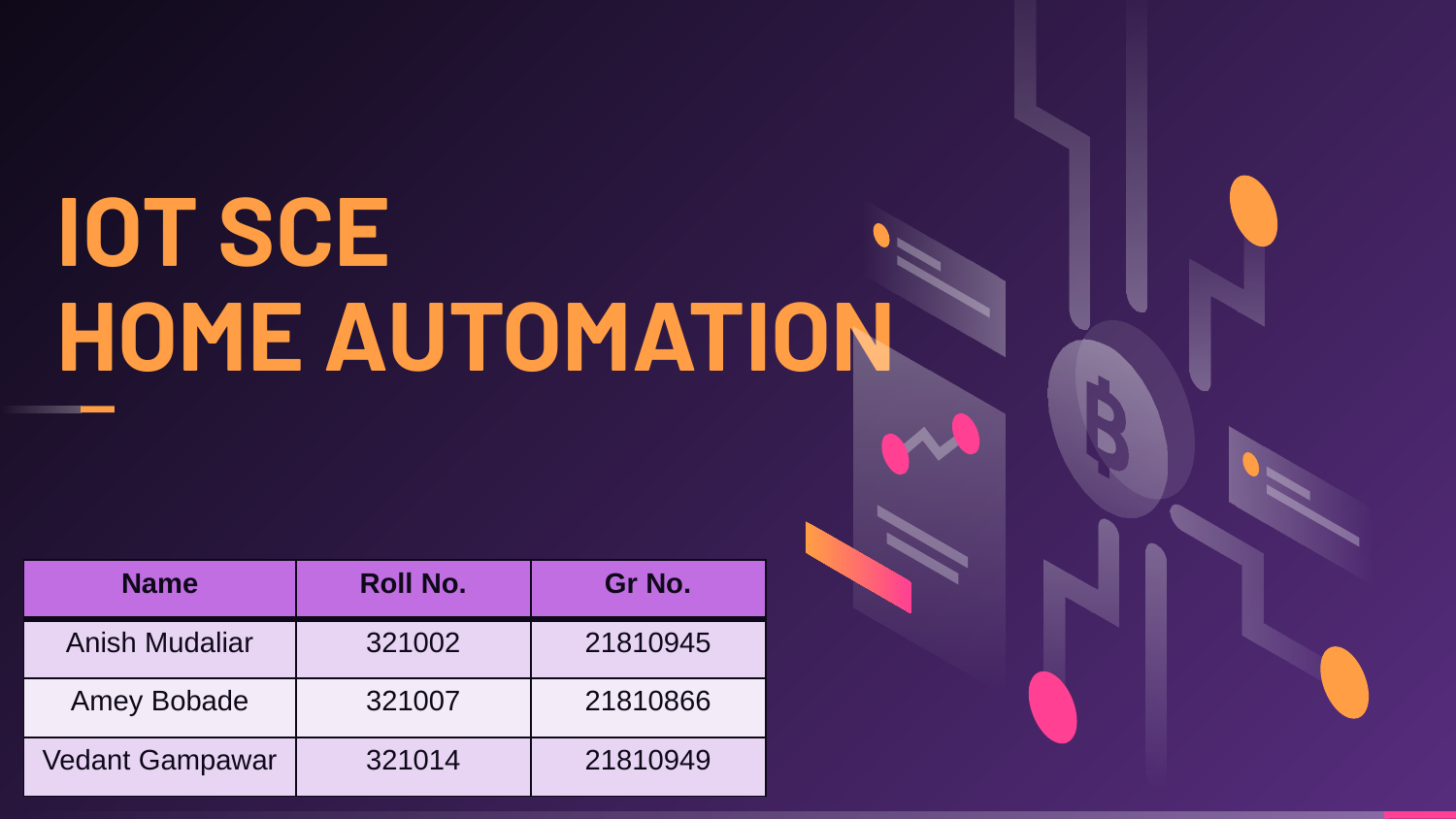

# IOT SCE HOME AUTOMATION
| Name | Roll No. | Gr No. |
| --- | --- | --- |
| Anish Mudaliar | 321002 | 21810945 |
| Amey Bobade | 321007 | 21810866 |
| Vedant Gampawar | 321014 | 21810949 |